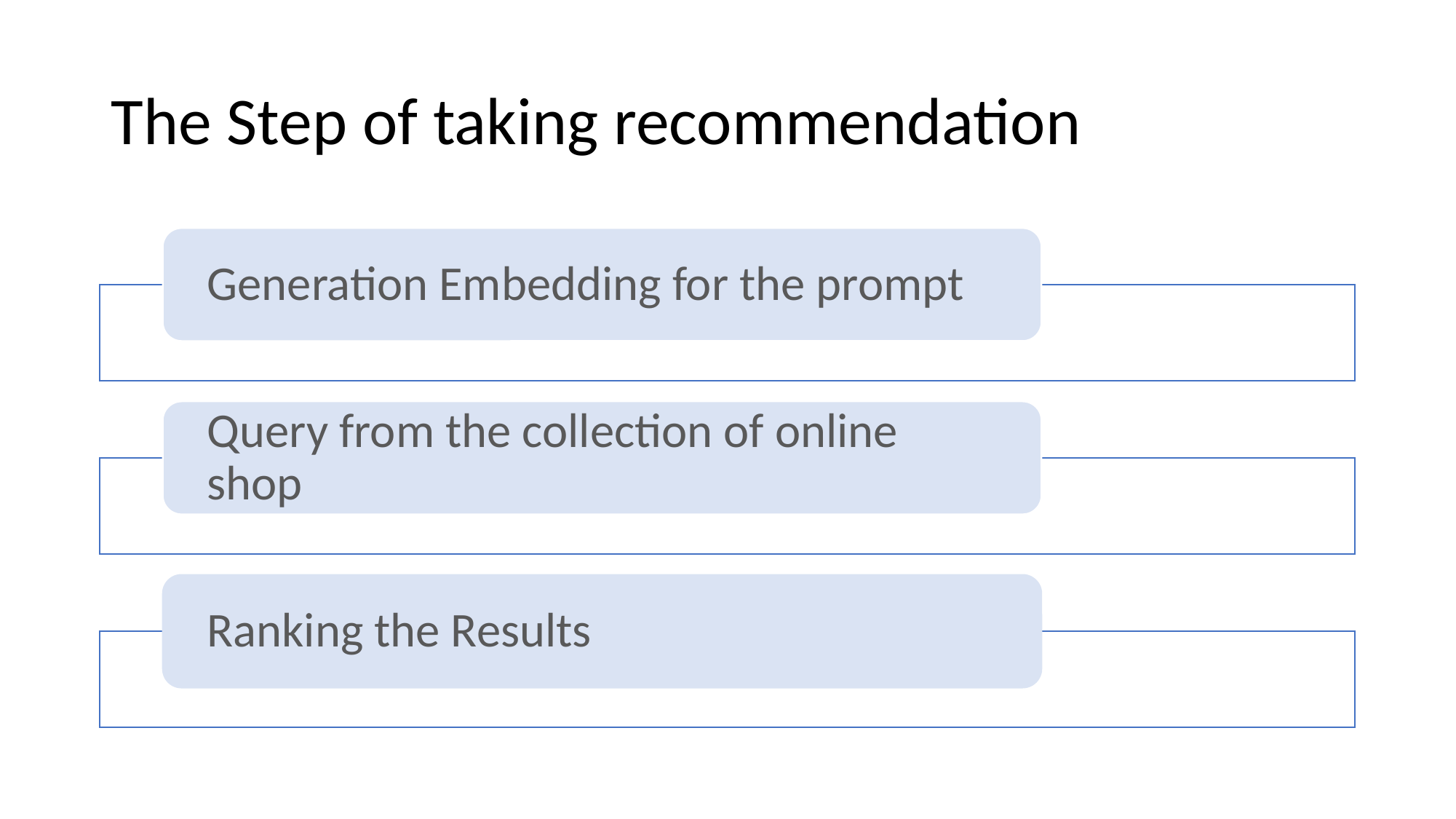

# The Step of taking recommendation
Generation Embedding for the prompt
Query from the collection of online shop
Ranking the Results